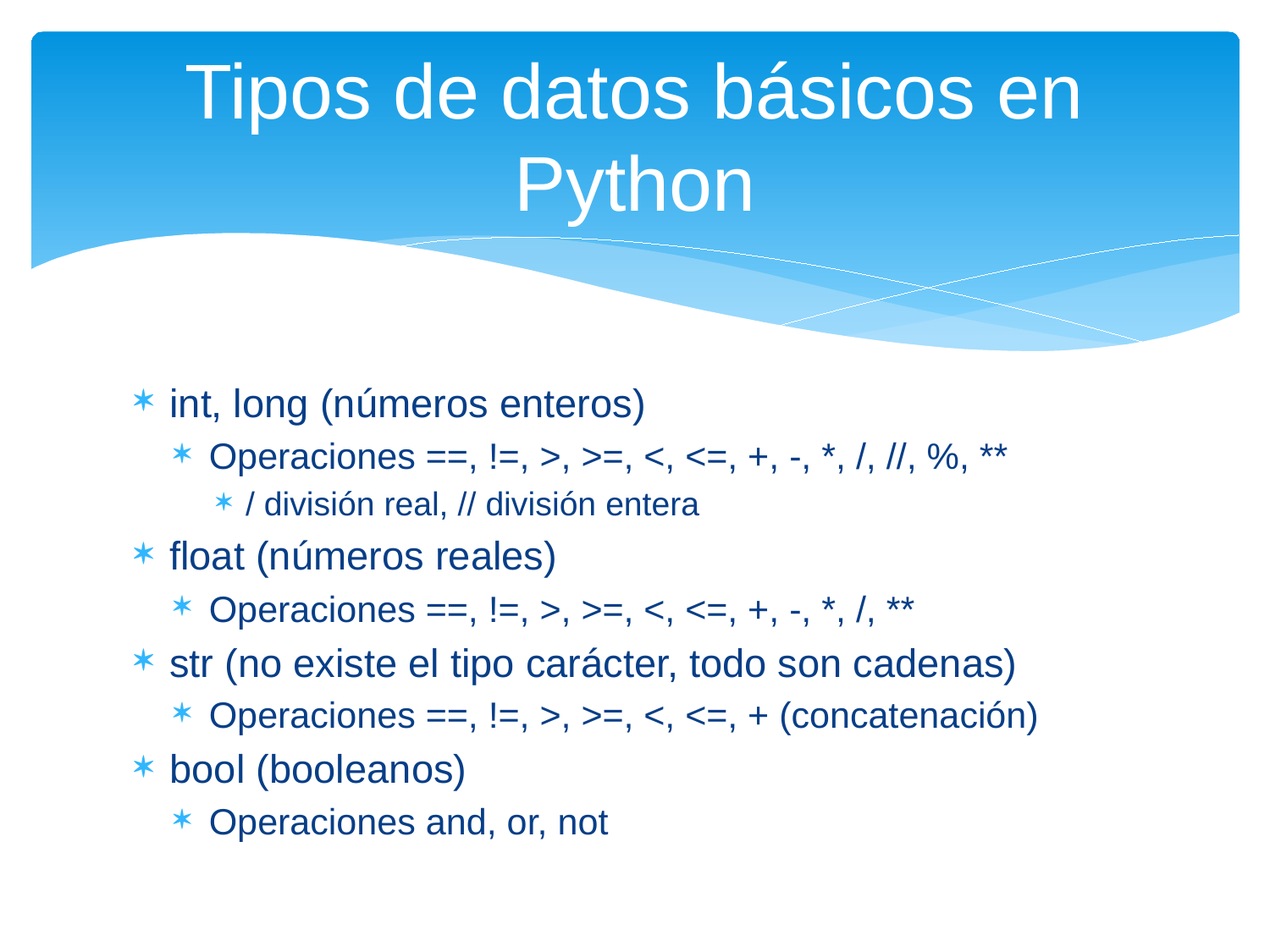

# Tipos de datos básicos en Python
int, long (números enteros)
Operaciones ==, !=, >, >=, <, <=, +, -, *, /, //, %, **
/ división real, // división entera
float (números reales)
Operaciones ==, !=, >, >=, <, <=, +, -, *, /, **
str (no existe el tipo carácter, todo son cadenas)
Operaciones ==, !=, >, >=, <, <=, + (concatenación)
bool (booleanos)
Operaciones and, or, not